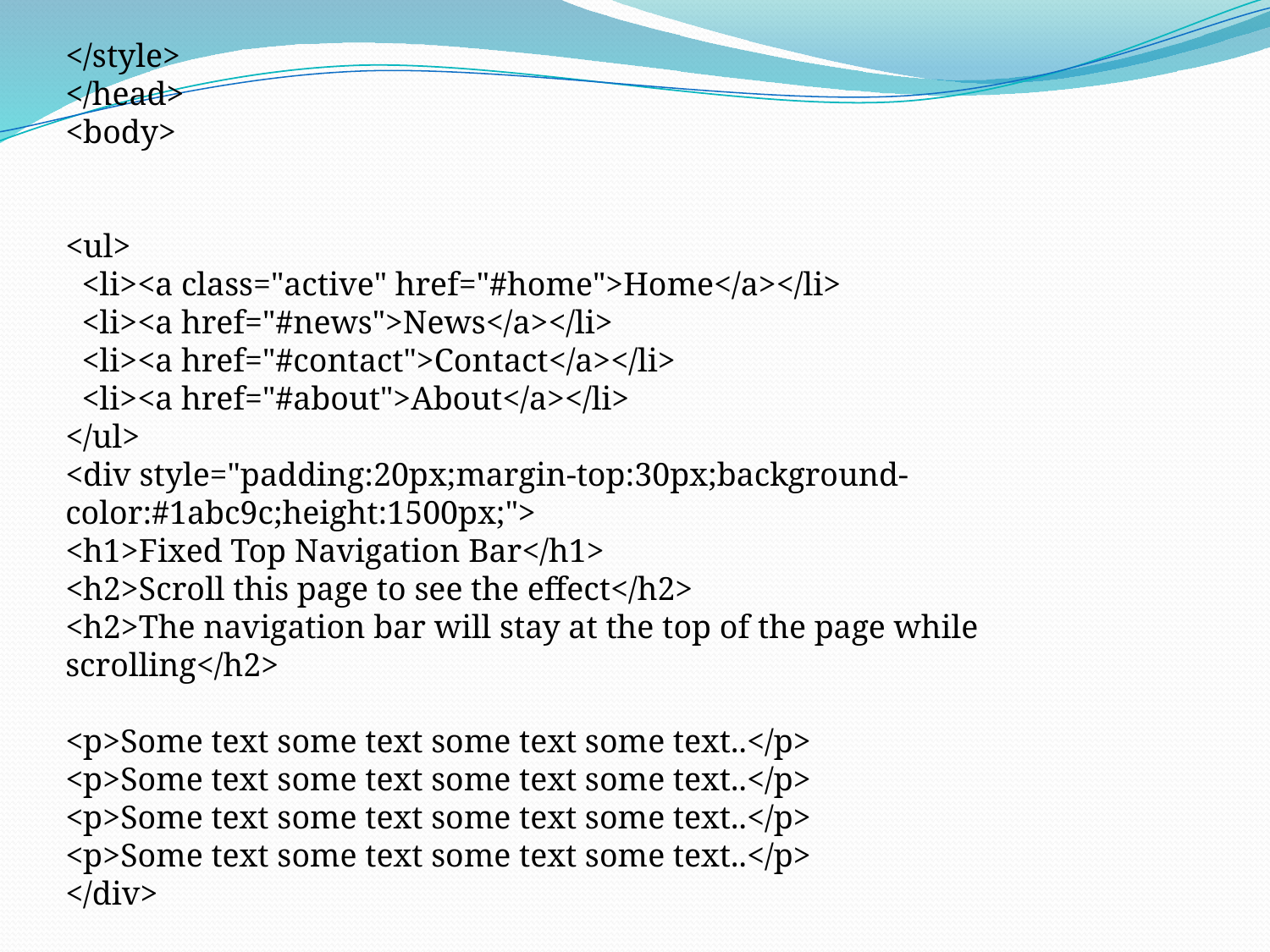

</style>
</head>
<body>

<ul>
  <li><a class="active" href="#home">Home</a></li>
  <li><a href="#news">News</a></li>
  <li><a href="#contact">Contact</a></li>
  <li><a href="#about">About</a></li>
</ul>
<div style="padding:20px;margin-top:30px;background-color:#1abc9c;height:1500px;">
<h1>Fixed Top Navigation Bar</h1>
<h2>Scroll this page to see the effect</h2>
<h2>The navigation bar will stay at the top of the page while scrolling</h2>

<p>Some text some text some text some text..</p>
<p>Some text some text some text some text..</p>
<p>Some text some text some text some text..</p>
<p>Some text some text some text some text..</p>
</div>